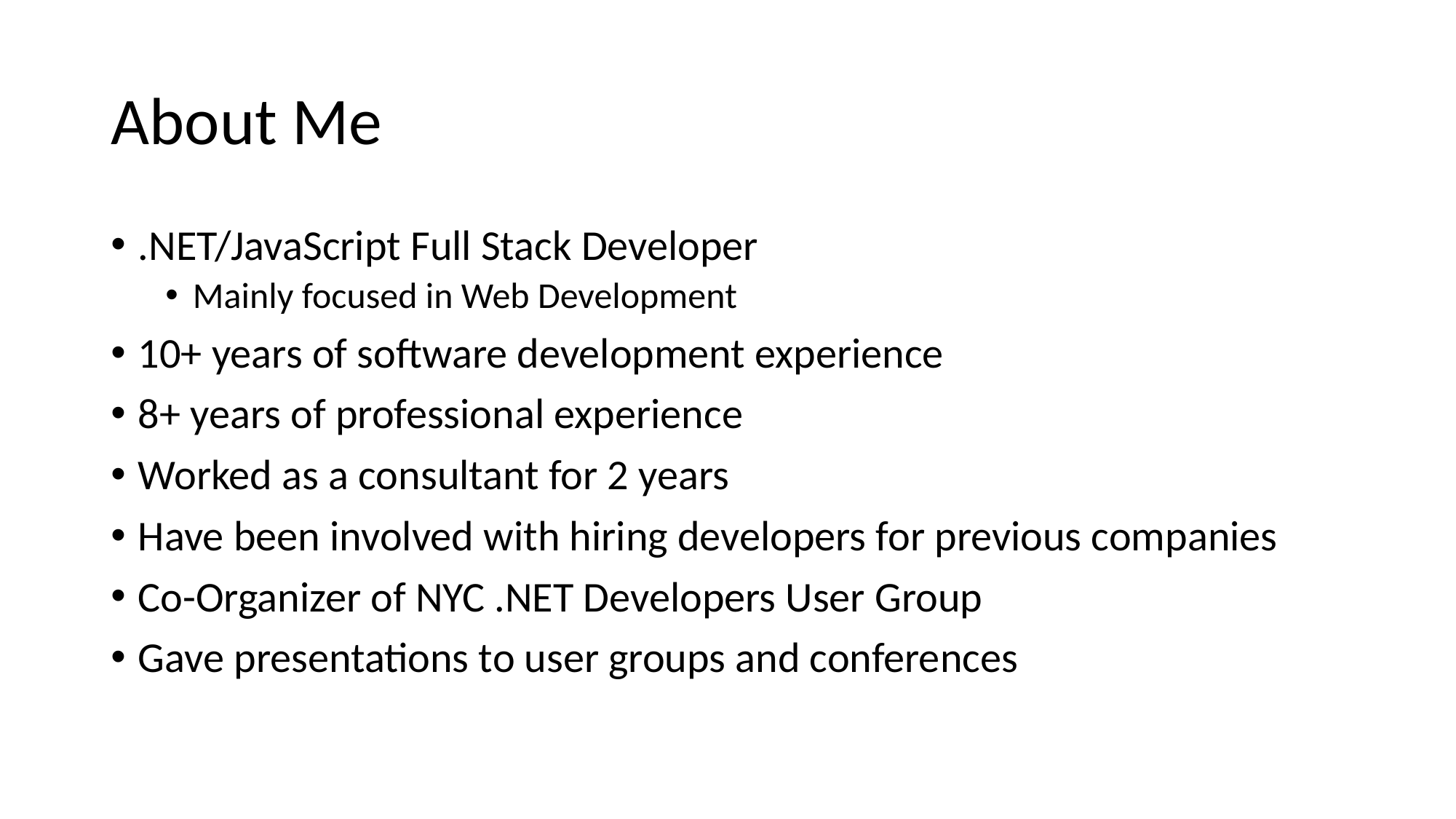

# About Me
.NET/JavaScript Full Stack Developer
Mainly focused in Web Development
10+ years of software development experience
8+ years of professional experience
Worked as a consultant for 2 years
Have been involved with hiring developers for previous companies
Co-Organizer of NYC .NET Developers User Group
Gave presentations to user groups and conferences